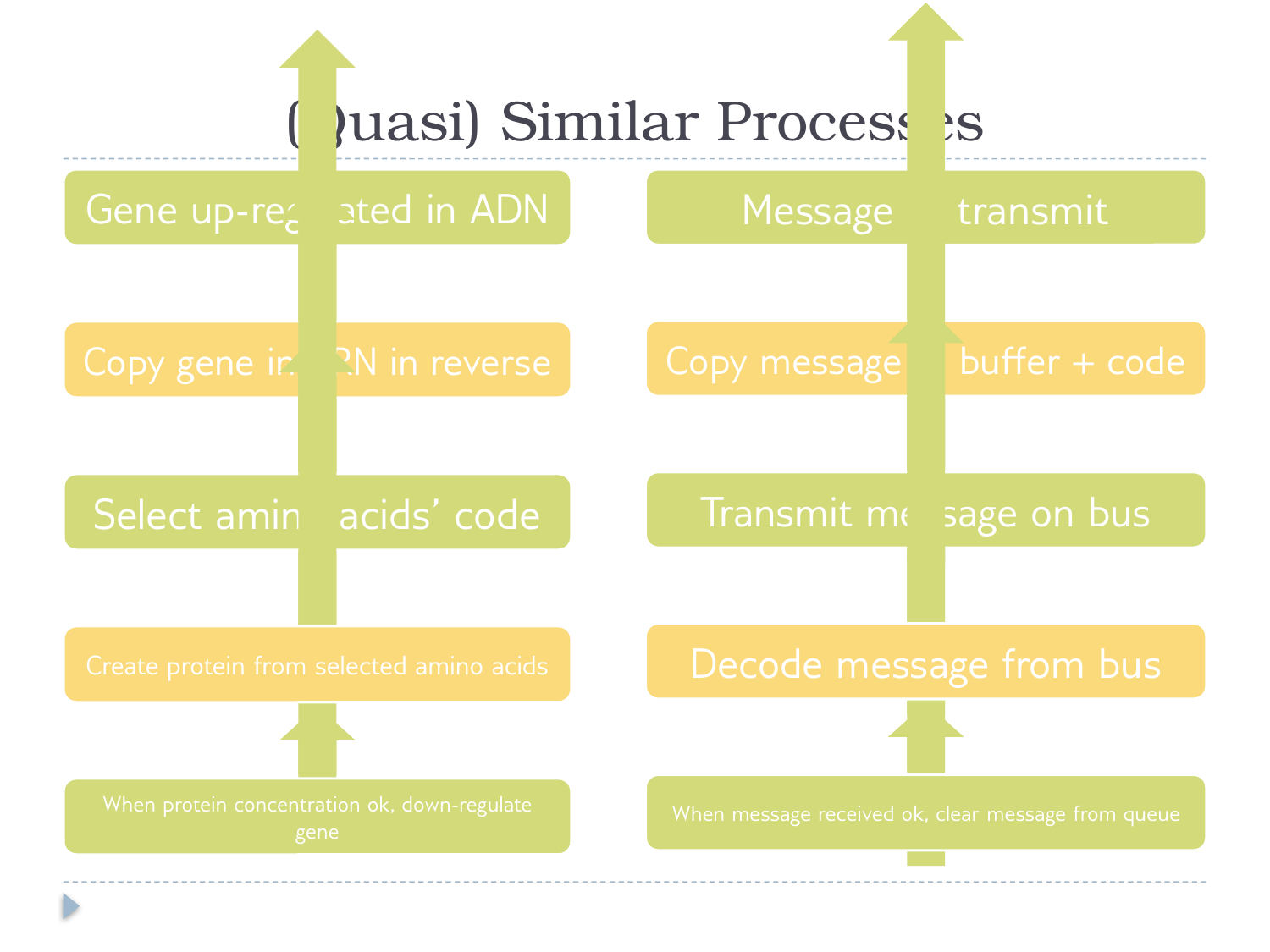

# (Quasi) Similar Processes
Gene up-regulated in ADN
Copy gene in ARN in reverse
Select amino acids’ code
Create protein from selected amino acids
When protein concentration ok, down-regulate gene
Message to transmit
Copy message to buffer + code
Decode message from bus
Transmit message on bus
When message received ok, clear message from queue